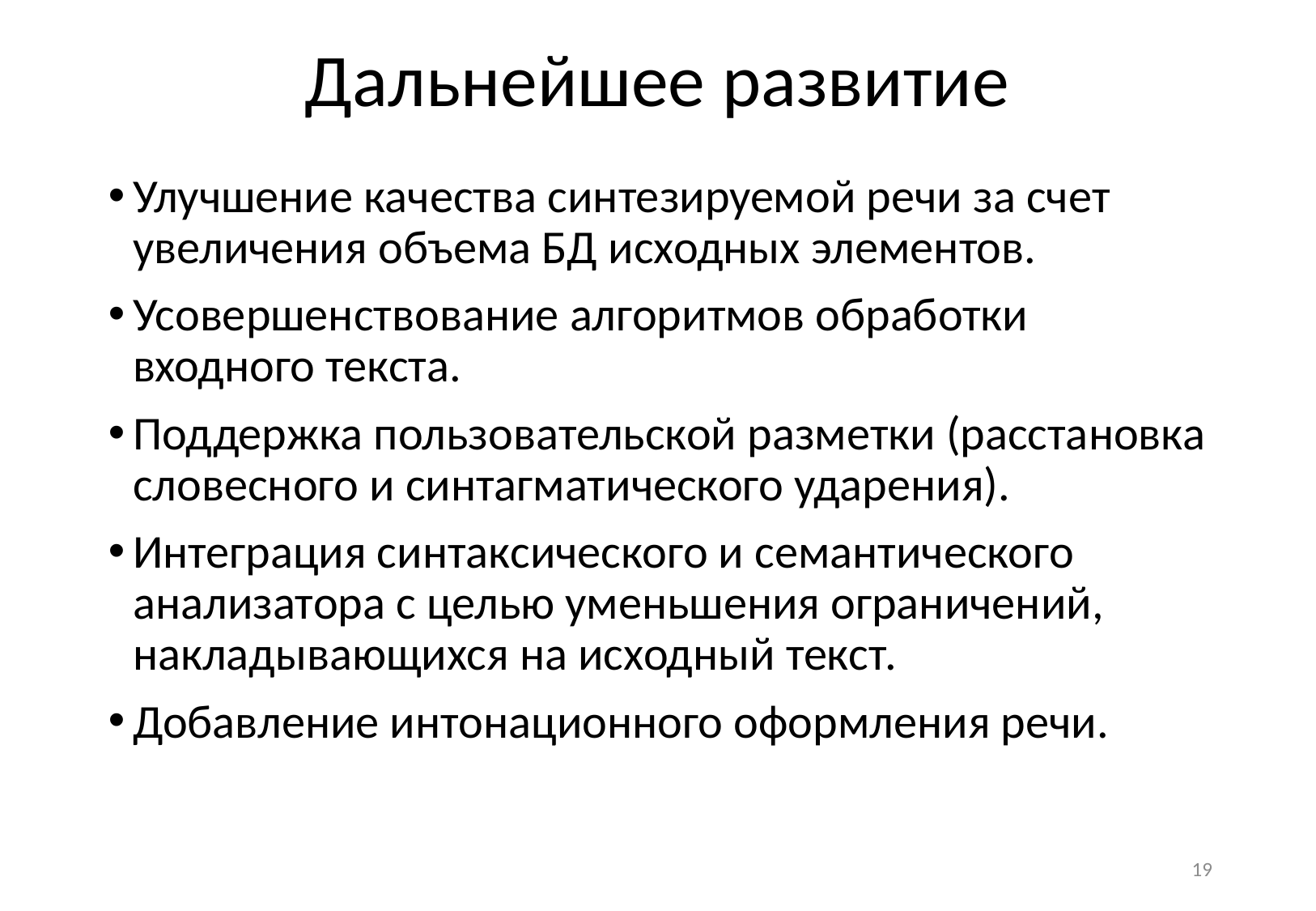

# Дальнейшее развитие
Улучшение качества синтезируемой речи за счет увеличения объема БД исходных элементов.
Усовершенствование алгоритмов обработки входного текста.
Поддержка пользовательской разметки (расстановка словесного и синтагматического ударения).
Интеграция синтаксического и семантического анализатора с целью уменьшения ограничений, накладывающихся на исходный текст.
Добавление интонационного оформления речи.

19